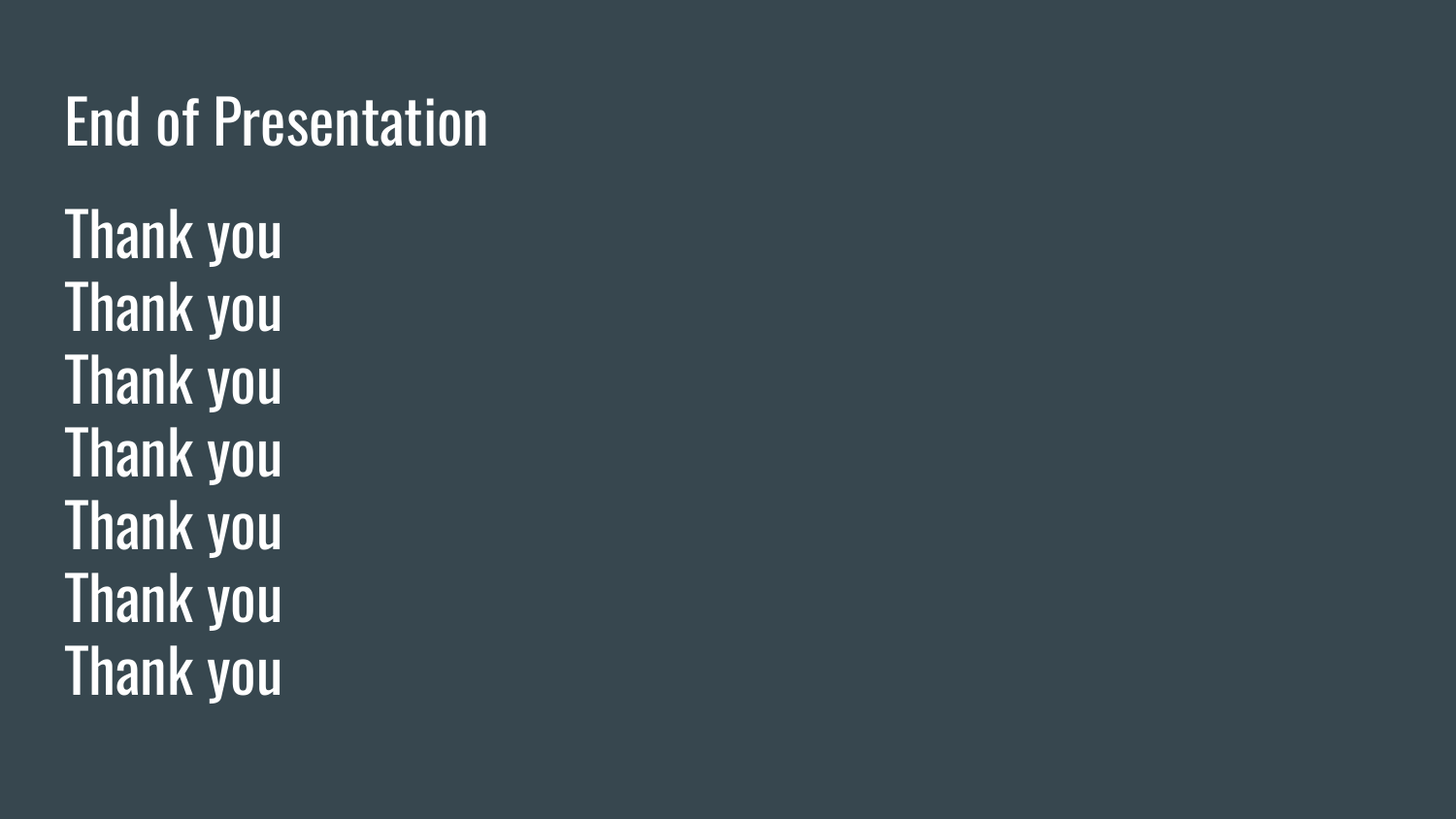

# End of Presentation
Thank you
Thank you
Thank you
Thank you
Thank you
Thank you
Thank you